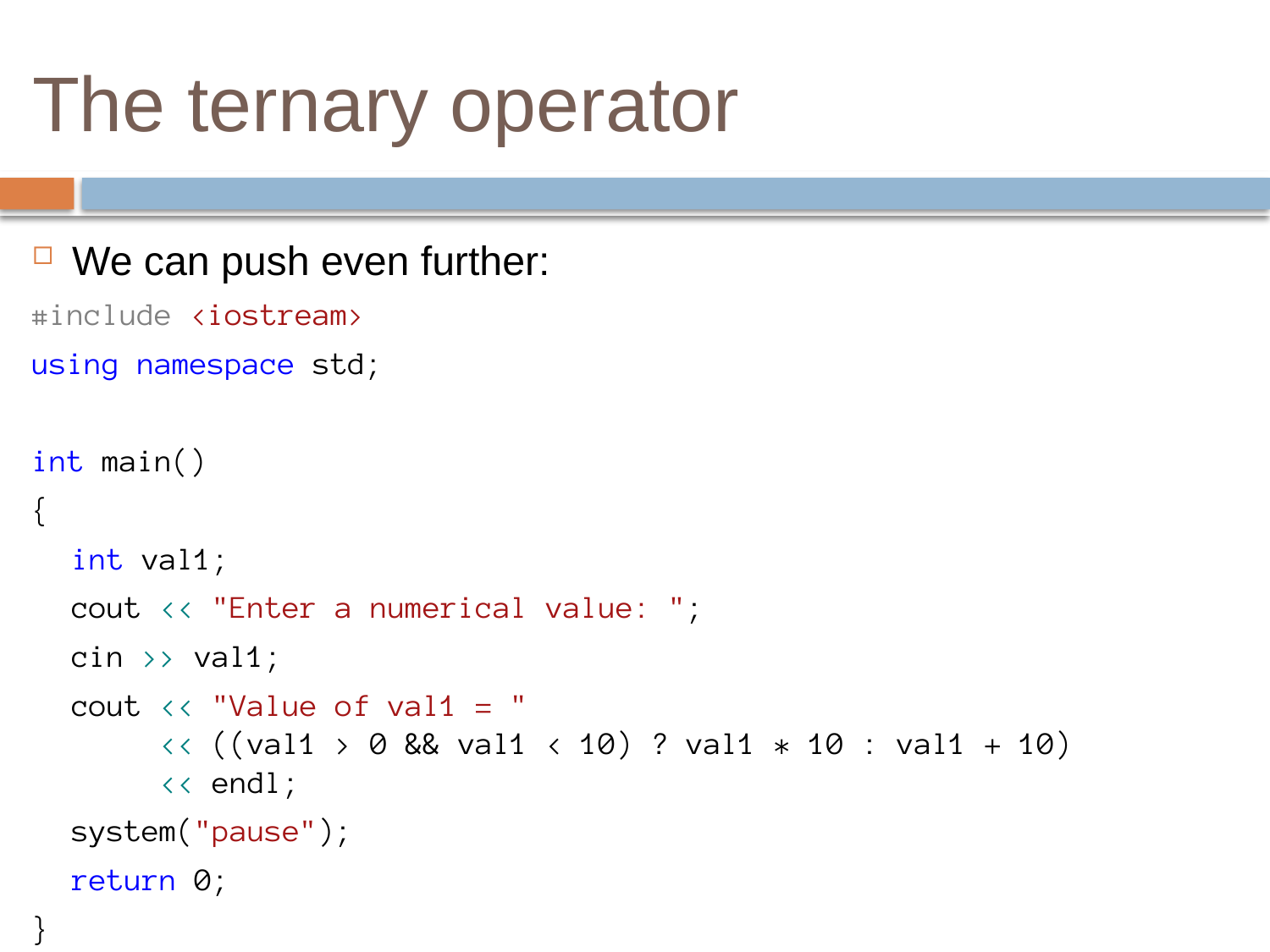

# The ternary operator
We can push even further:
#include <iostream>
using namespace std;

int main()
{
	int val1;
	cout << "Enter a numerical value: ";
	cin >> val1;
	cout << "Value of val1 = "
     << ((val1 > 0 && val1 < 10) ? val1 * 10 : val1 + 10)
     << endl;
	system("pause");
	return 0;
}